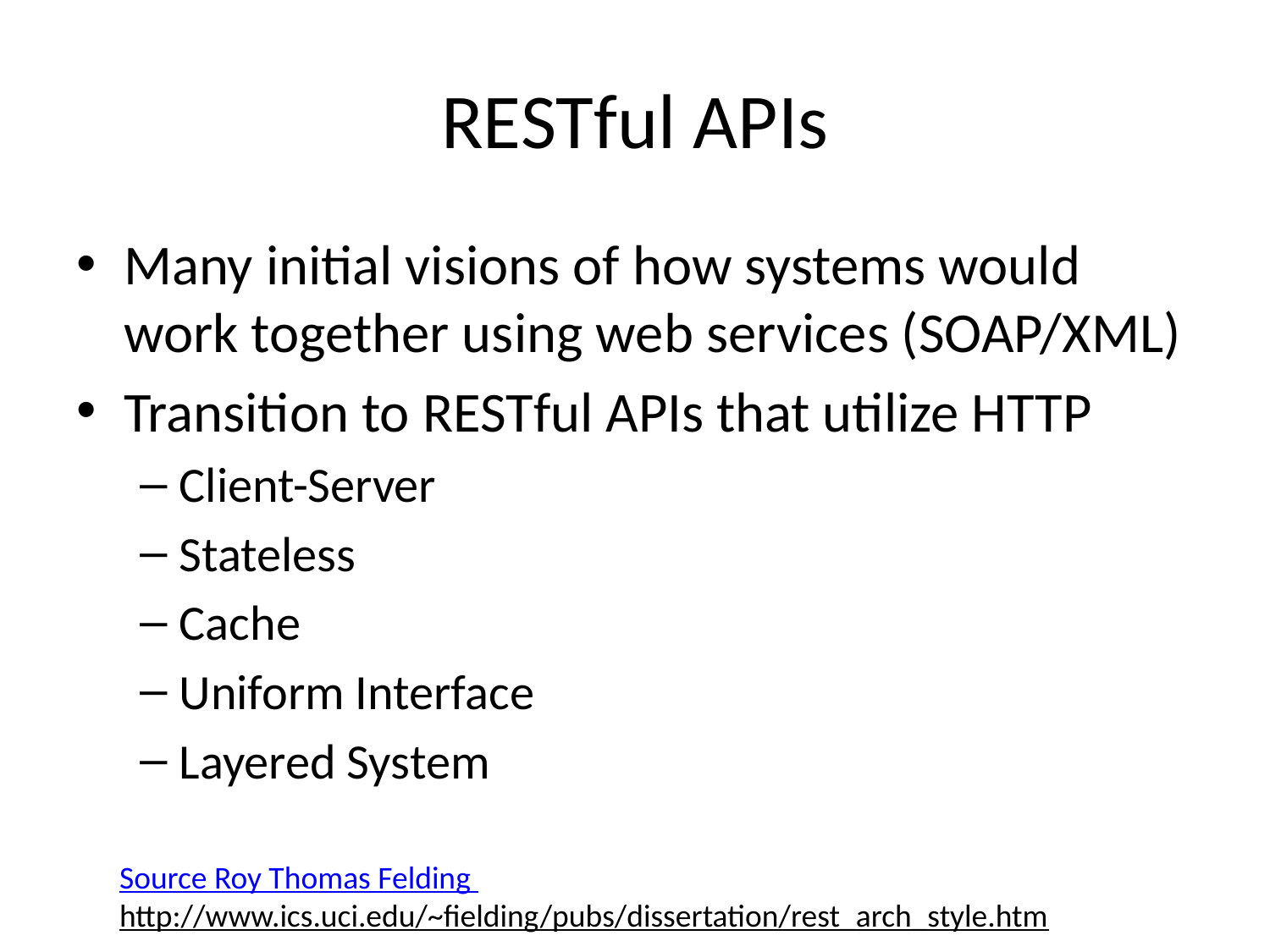

# RESTful APIs
Many initial visions of how systems would work together using web services (SOAP/XML)
Transition to RESTful APIs that utilize HTTP
Client-Server
Stateless
Cache
Uniform Interface
Layered System

Source Roy Thomas Felding
http://www.ics.uci.edu/~fielding/pubs/dissertation/rest_arch_style.htm